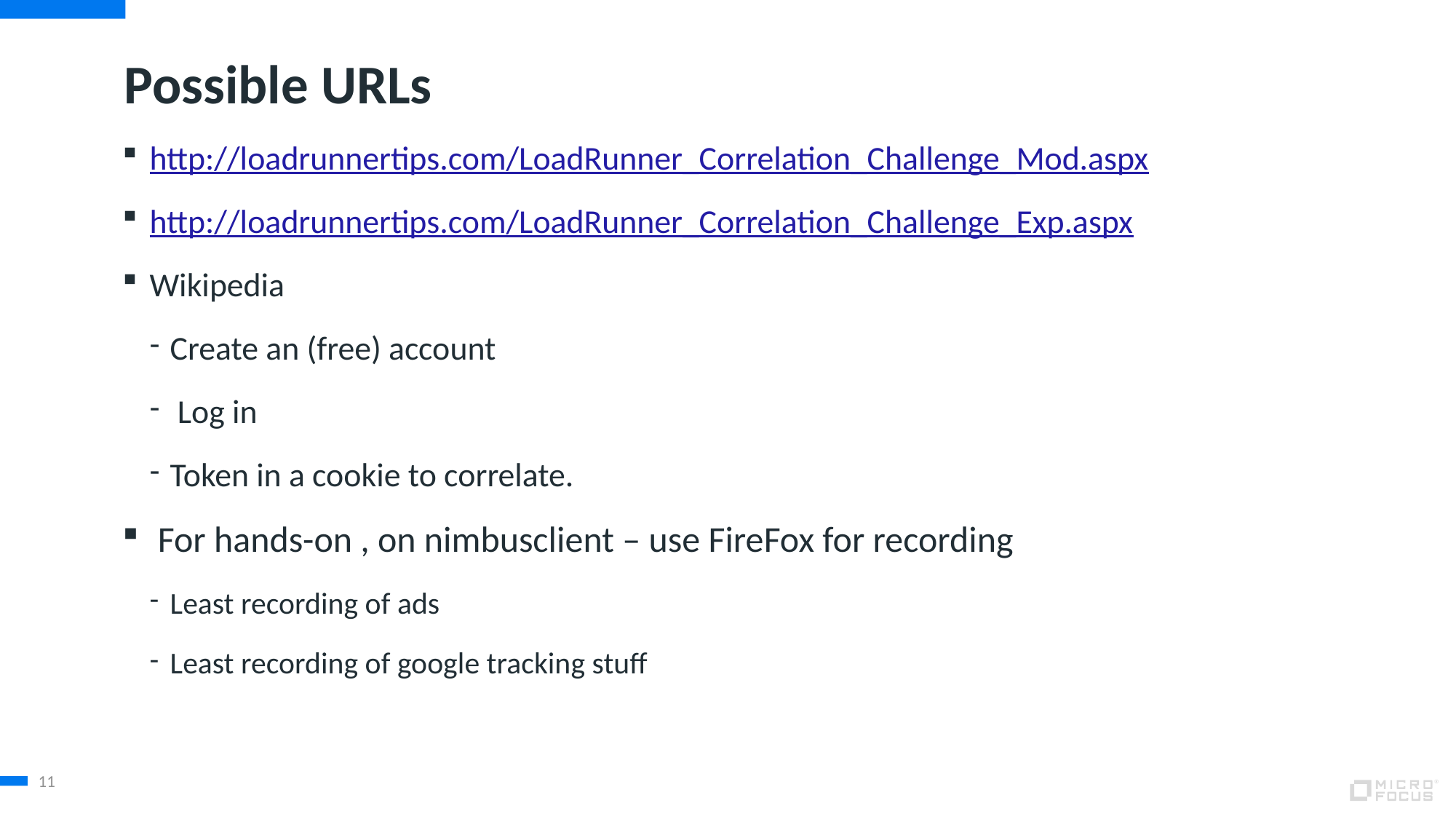

# Possible URLs
http://loadrunnertips.com/LoadRunner_Correlation_Challenge_Mod.aspx
http://loadrunnertips.com/LoadRunner_Correlation_Challenge_Exp.aspx
Wikipedia
Create an (free) account
 Log in
Token in a cookie to correlate.
 For hands-on , on nimbusclient – use FireFox for recording
Least recording of ads
Least recording of google tracking stuff
11